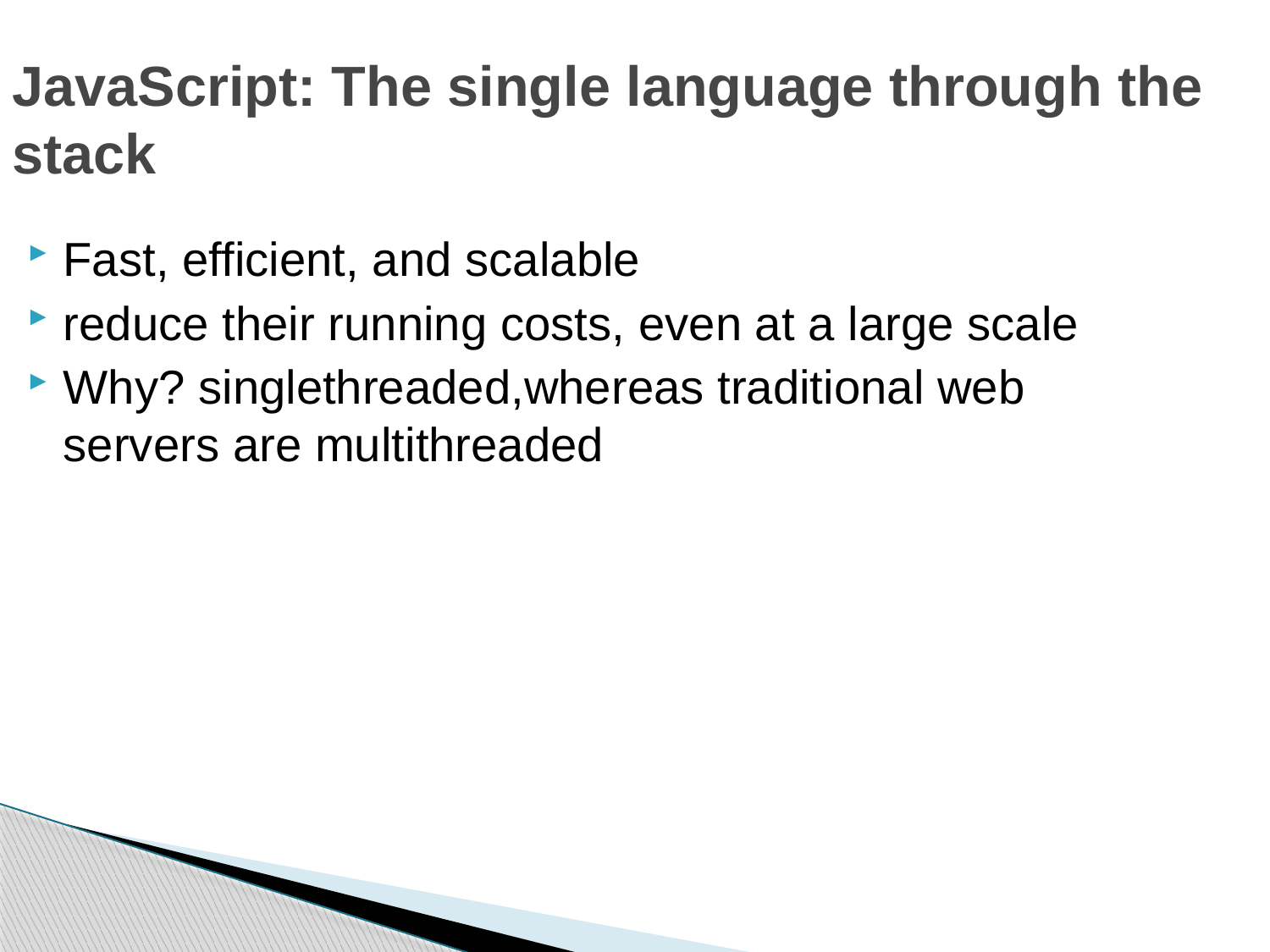

# JavaScript: The single language through the stack
Fast, efficient, and scalable
reduce their running costs, even at a large scale
Why? singlethreaded,whereas traditional web servers are multithreaded